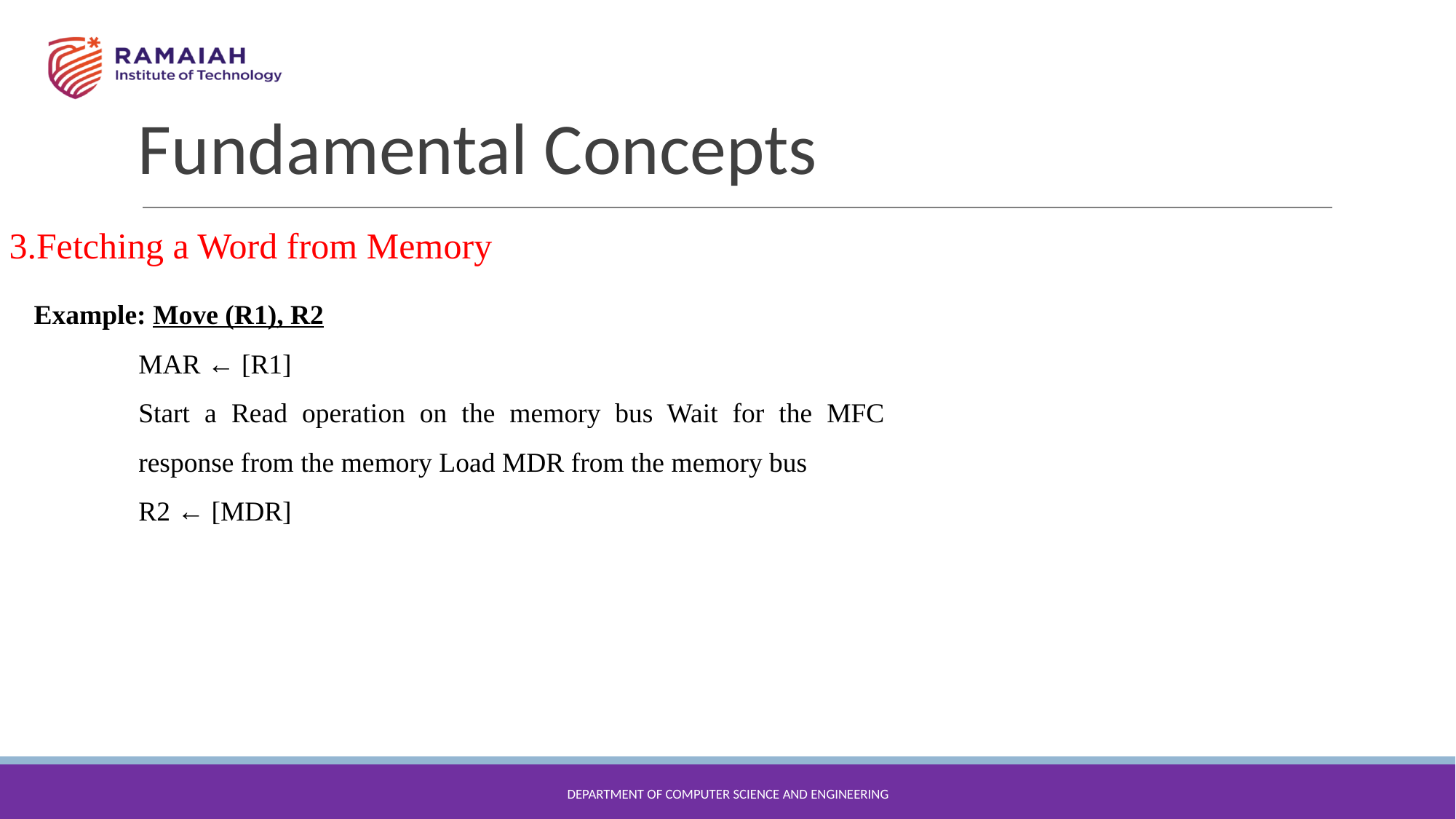

# Fundamental Concepts
 3.Fetching a Word from Memory
Example: Move (R1), R2
MAR ← [R1]
Start a Read operation on the memory bus Wait for the MFC response from the memory Load MDR from the memory bus
R2 ← [MDR]
DEPARTMENT OF COMPUTER SCIENCE AND ENGINEERING